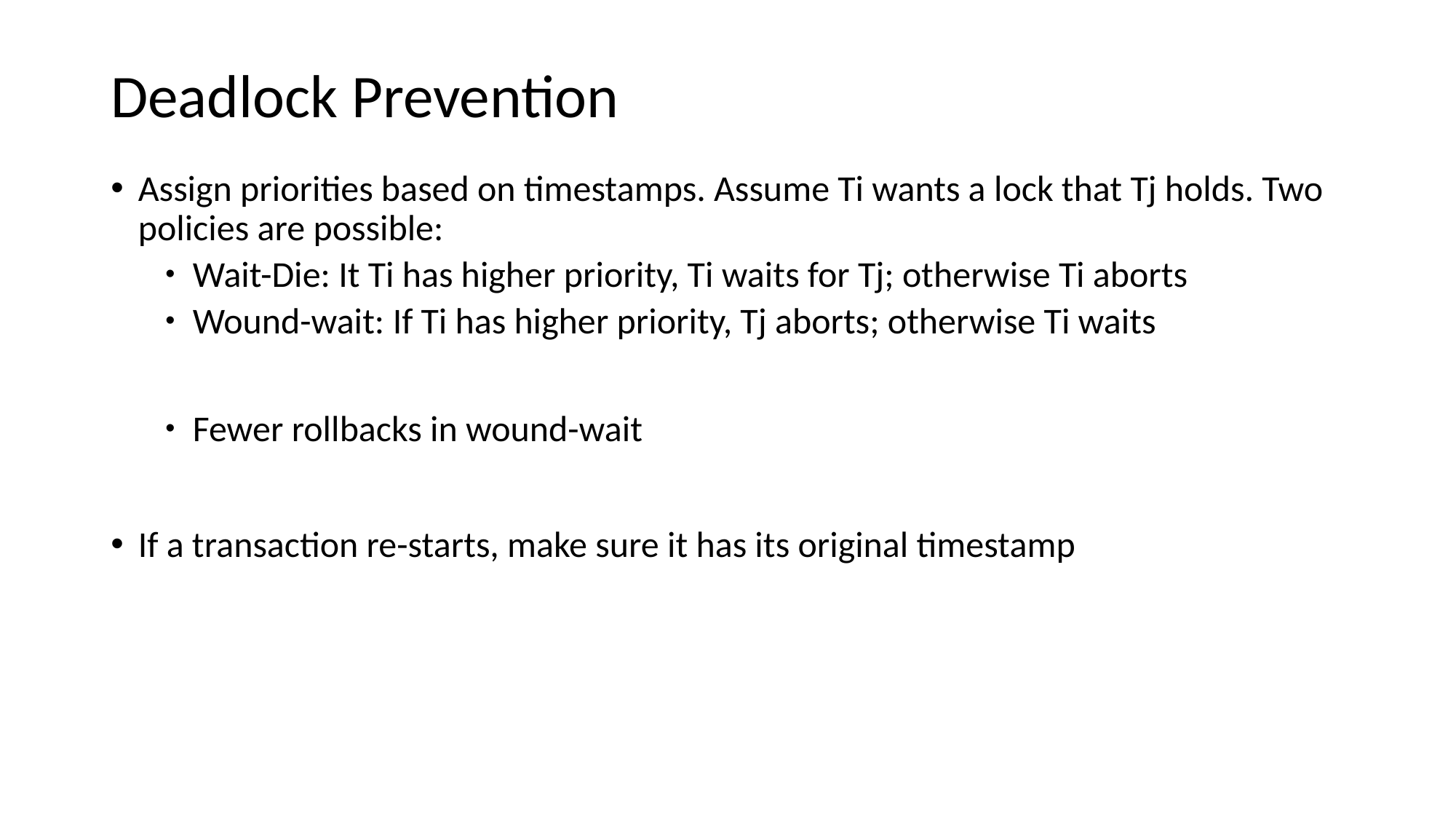

# Deadlock Prevention
Assign priorities based on timestamps. Assume Ti wants a lock that Tj holds. Two policies are possible:
Wait-Die: It Ti has higher priority, Ti waits for Tj; otherwise Ti aborts
Wound-wait: If Ti has higher priority, Tj aborts; otherwise Ti waits

Fewer rollbacks in wound-wait

If a transaction re-starts, make sure it has its original timestamp